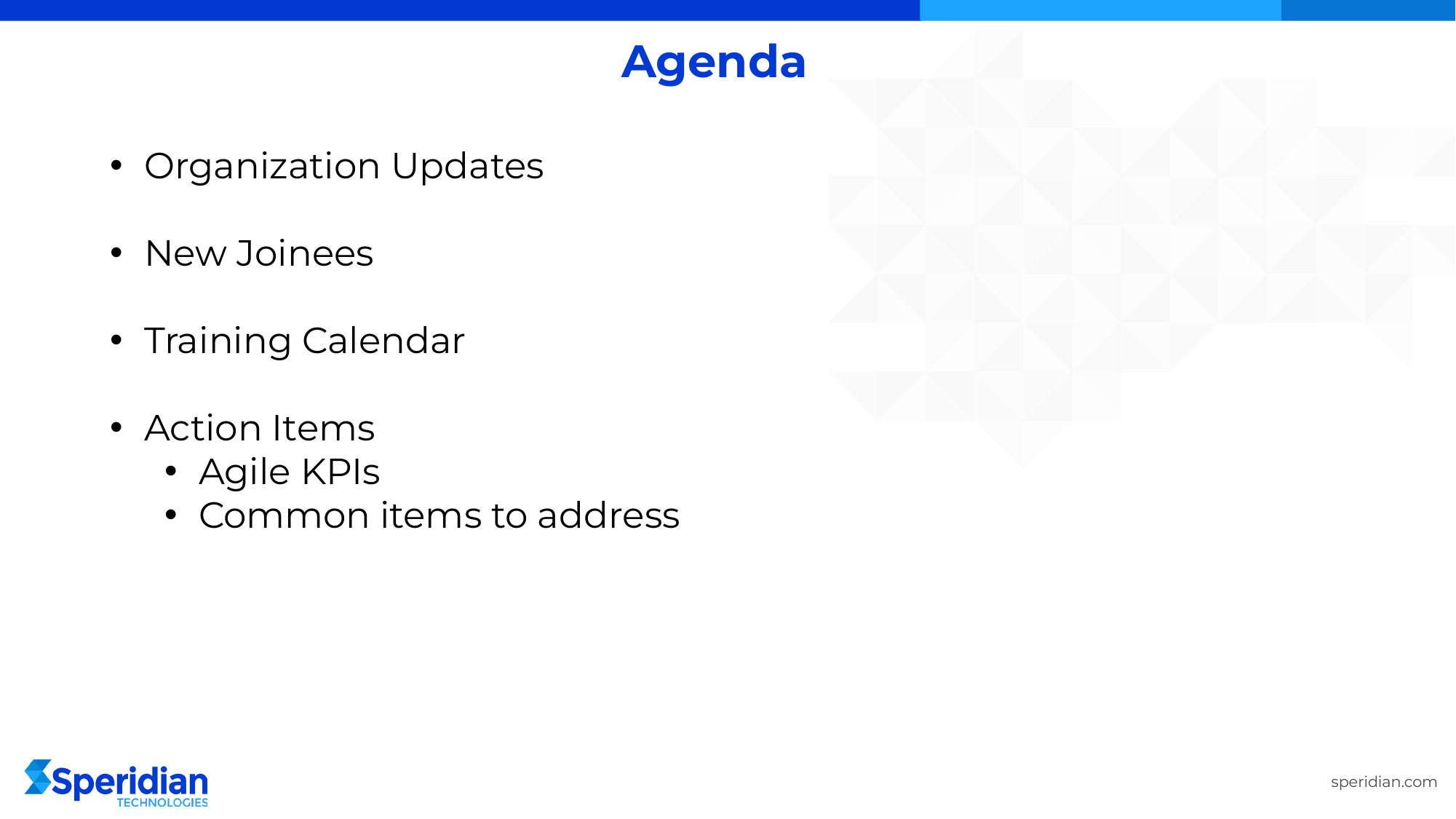

# Agenda
Organization Updates

New Joinees

Training Calendar

Action Items
Agile KPIs
Common items to address

speridian.com